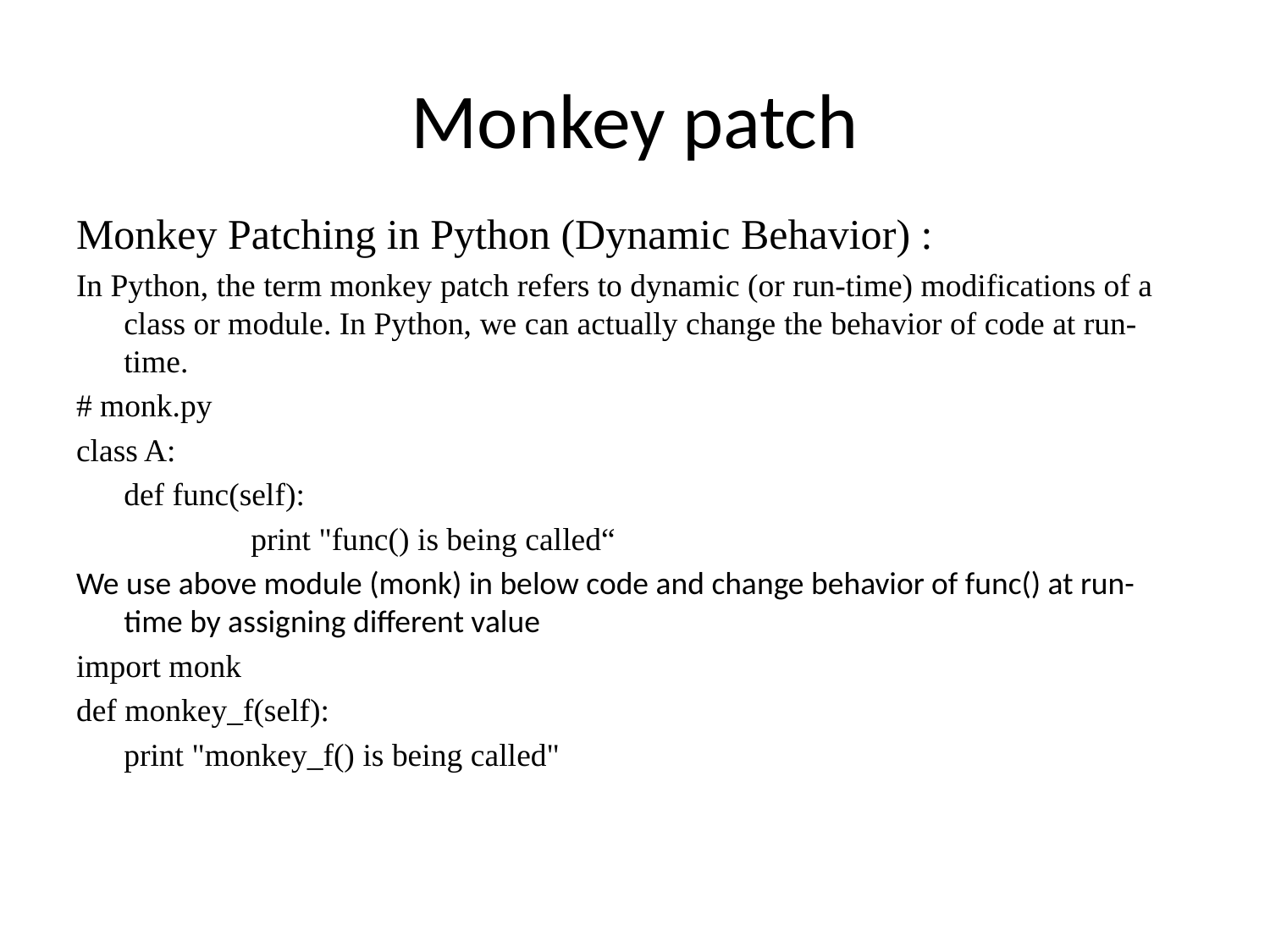

# Monkey patch
Monkey Patching in Python (Dynamic Behavior) :
In Python, the term monkey patch refers to dynamic (or run-time) modifications of a class or module. In Python, we can actually change the behavior of code at run-time.
# monk.py
class A:
	def func(self):
		print "func() is being called“
We use above module (monk) in below code and change behavior of func() at run-time by assigning different value
import monk
def monkey_f(self):
	print "monkey_f() is being called"